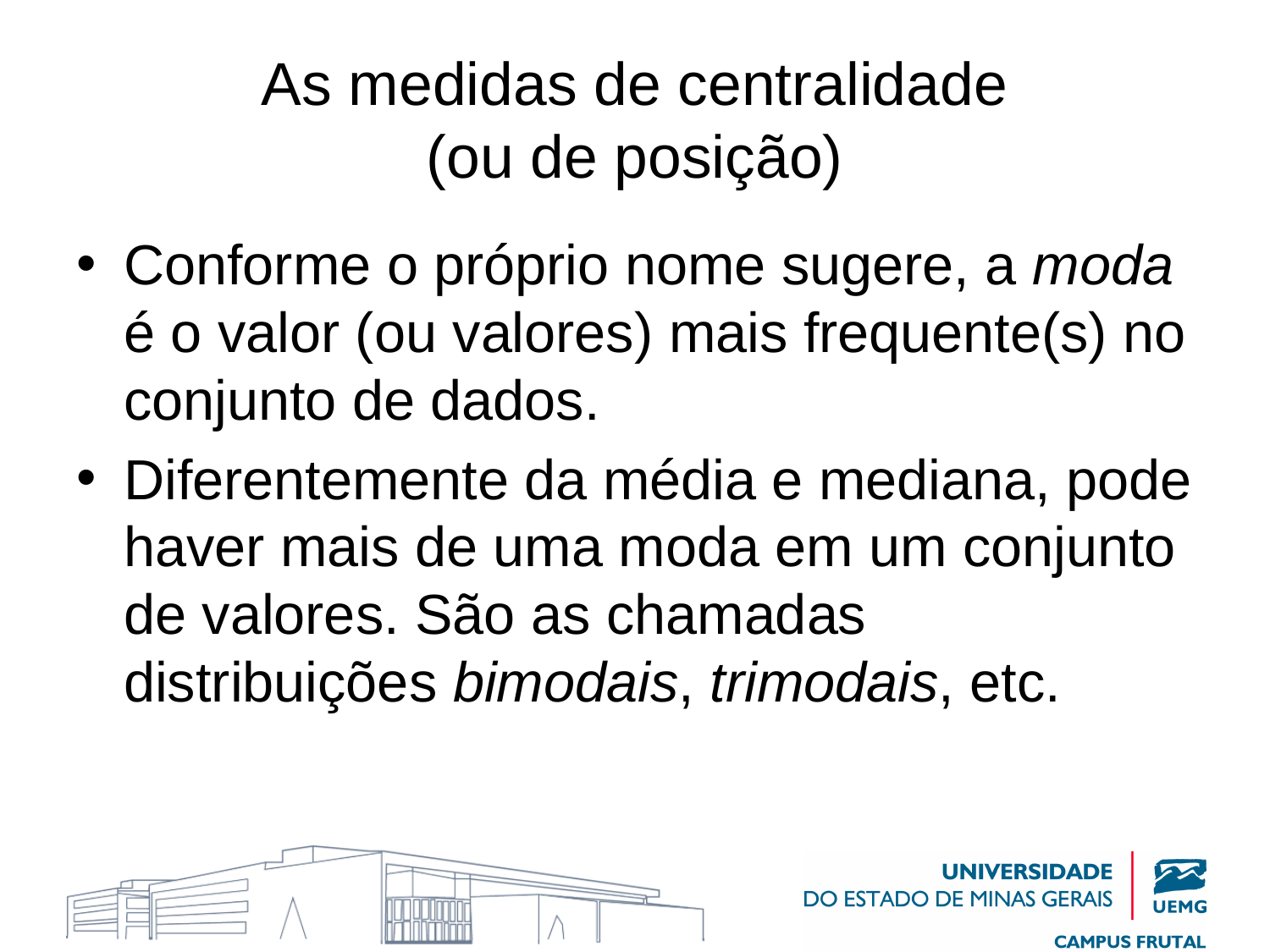

# As medidas de centralidade (ou de posição)
Conforme o próprio nome sugere, a moda é o valor (ou valores) mais frequente(s) no conjunto de dados.
Diferentemente da média e mediana, pode haver mais de uma moda em um conjunto de valores. São as chamadas distribuições bimodais, trimodais, etc.